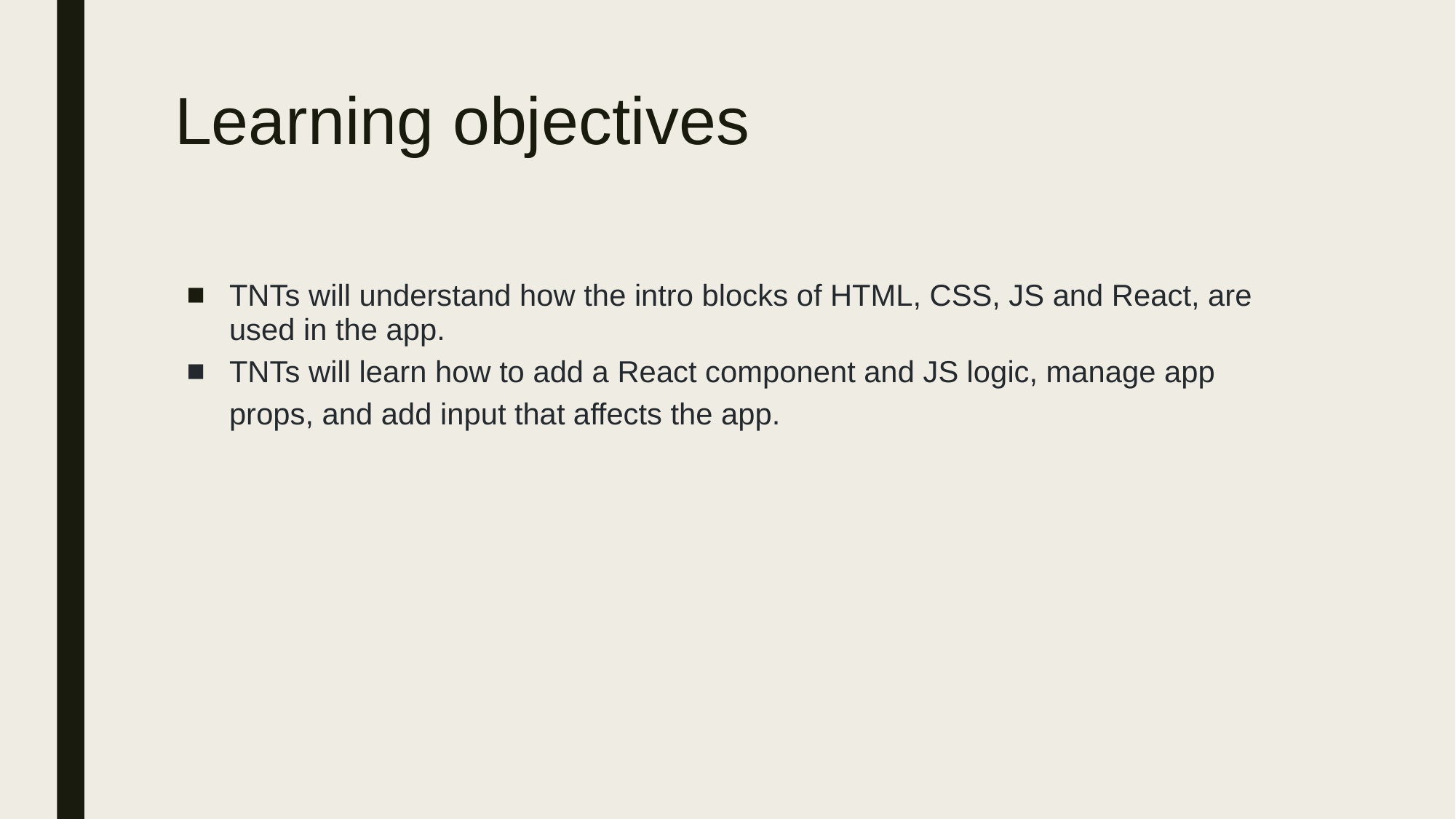

# Learning objectives
TNTs will understand how the intro blocks of HTML, CSS, JS and React, are used in the app.
TNTs will learn how to add a React component and JS logic, manage app props, and add input that affects the app.